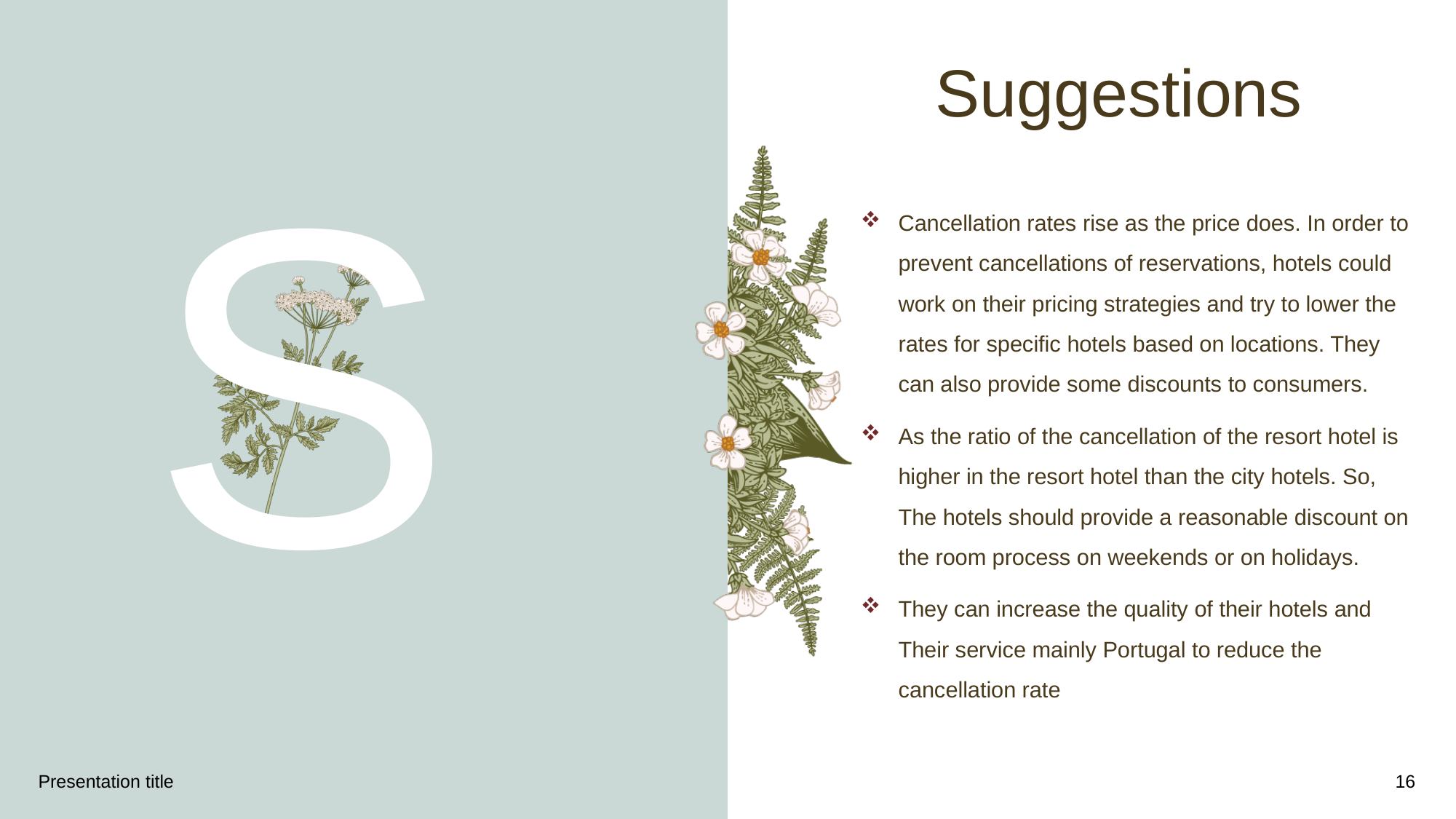

# Suggestions
S
Cancellation rates rise as the price does. In order to prevent cancellations of reservations, hotels could work on their pricing strategies and try to lower the rates for specific hotels based on locations. They can also provide some discounts to consumers.
As the ratio of the cancellation of the resort hotel is higher in the resort hotel than the city hotels. So, The hotels should provide a reasonable discount on the room process on weekends or on holidays.
They can increase the quality of their hotels and Their service mainly Portugal to reduce the cancellation rate

Presentation title
16